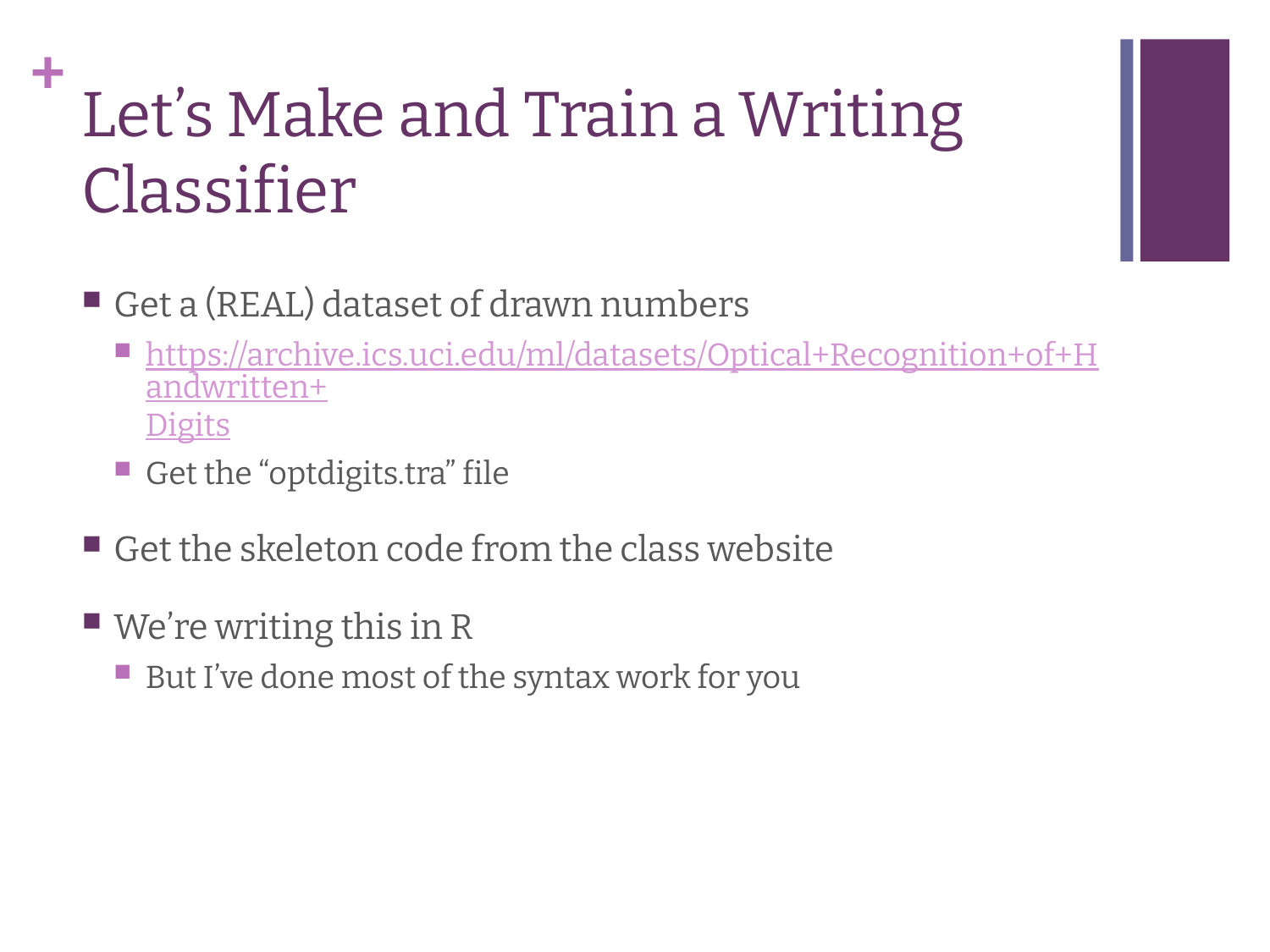

# Let’s Make and Train a Writing Classifier
Get a (REAL) dataset of drawn numbers
https://archive.ics.uci.edu/ml/datasets/Optical+Recognition+of+Handwritten+Digits
Get the “optdigits.tra” file
Get the skeleton code from the class website
We’re writing this in R
But I’ve done most of the syntax work for you